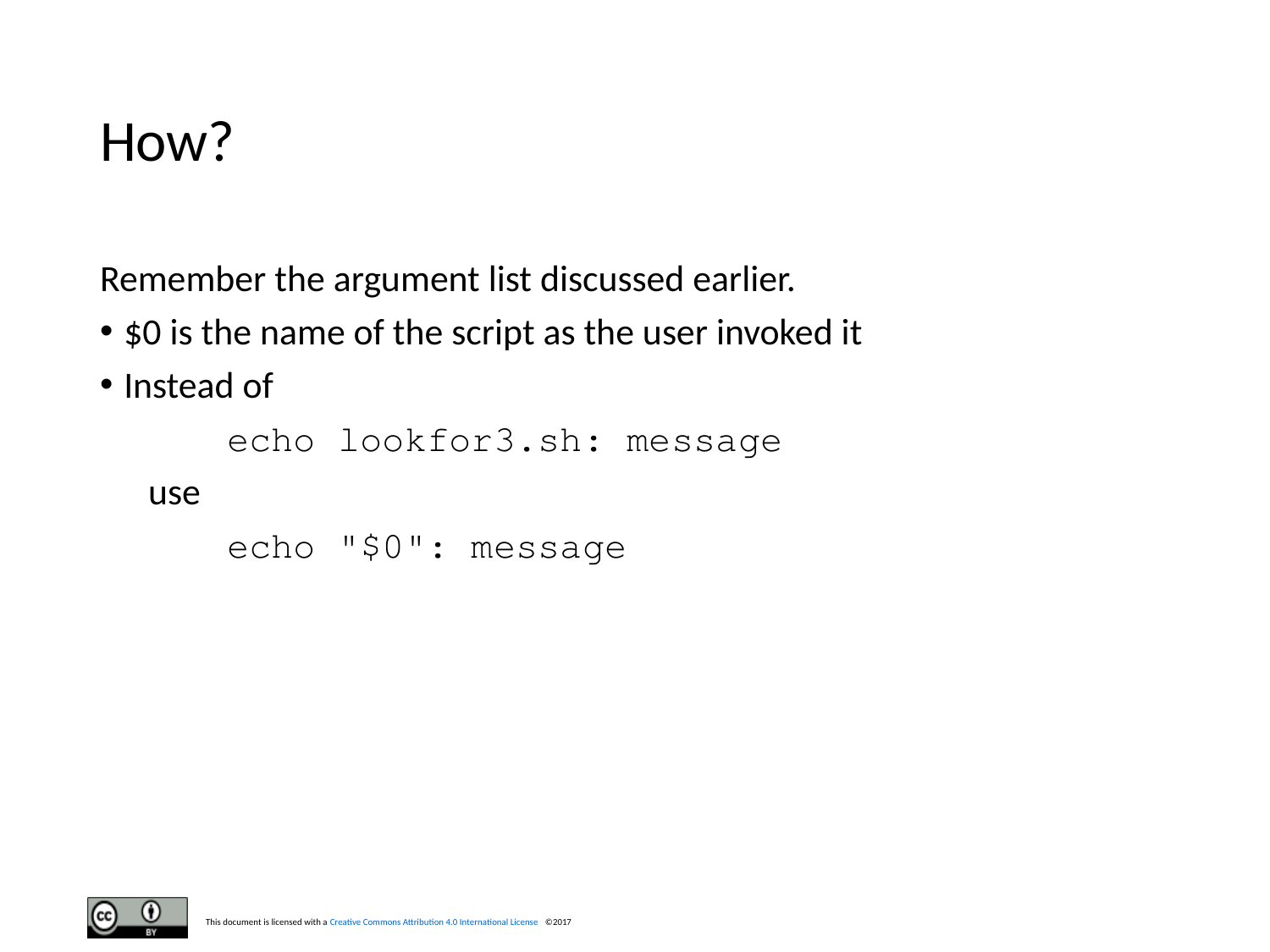

# How?
Remember the argument list discussed earlier.
$0 is the name of the script as the user invoked it
Instead of
	echo lookfor3.sh: message
use
	echo "$0": message